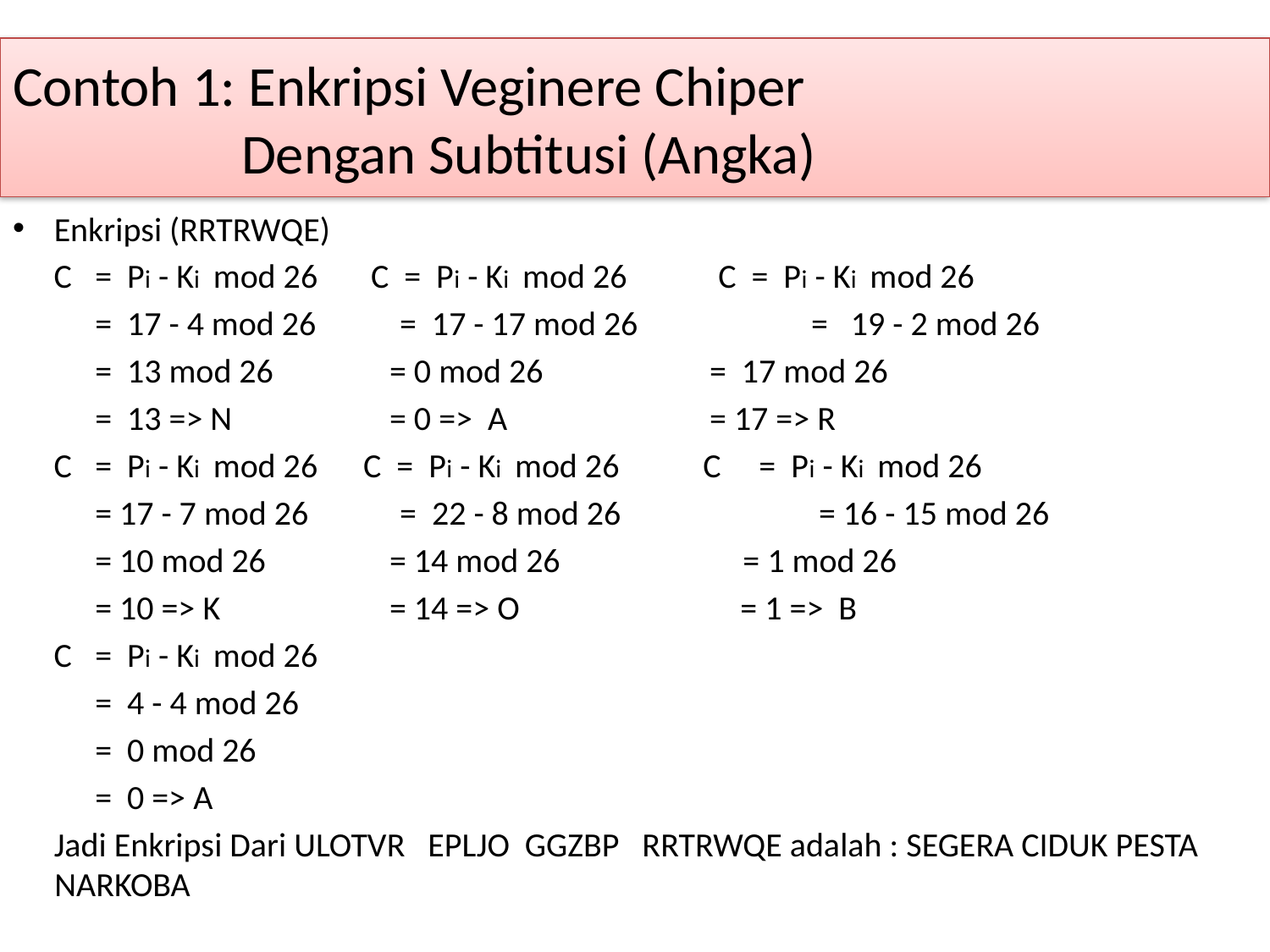

# Contoh 1: Enkripsi Veginere Chiper Dengan Subtitusi (Angka)
Enkripsi (RRTRWQE)
C		=  Pi - Ki  mod 26       C  =  Pi - Ki  mod 26            C  =  Pi - Ki  mod 26
		=  17 - 4 mod 26           =  17 - 17 mod 26	              =   19 - 2 mod 26
		=  13 mod 26	            = 0 mod 26	              =  17 mod 26
		=  13 => N 	            = 0 =>  A		              = 17 => R
C 		=  Pi - Ki  mod 26      C  =  Pi - Ki  mod 26           C     =  Pi - Ki  mod 26
 		= 17 - 7 mod 26            =  22 - 8 mod 26	               = 16 - 15 mod 26
		= 10 mod 26	            = 14 mod 26                        = 1 mod 26
		= 10 => K	            = 14 => O                             = 1 =>  B
C		=  Pi - Ki  mod 26
		=  4 - 4 mod 26
		=  0 mod 26
		=  0 => A
Jadi Enkripsi Dari ULOTVR   EPLJO  GGZBP   RRTRWQE adalah : SEGERA CIDUK PESTA NARKOBA